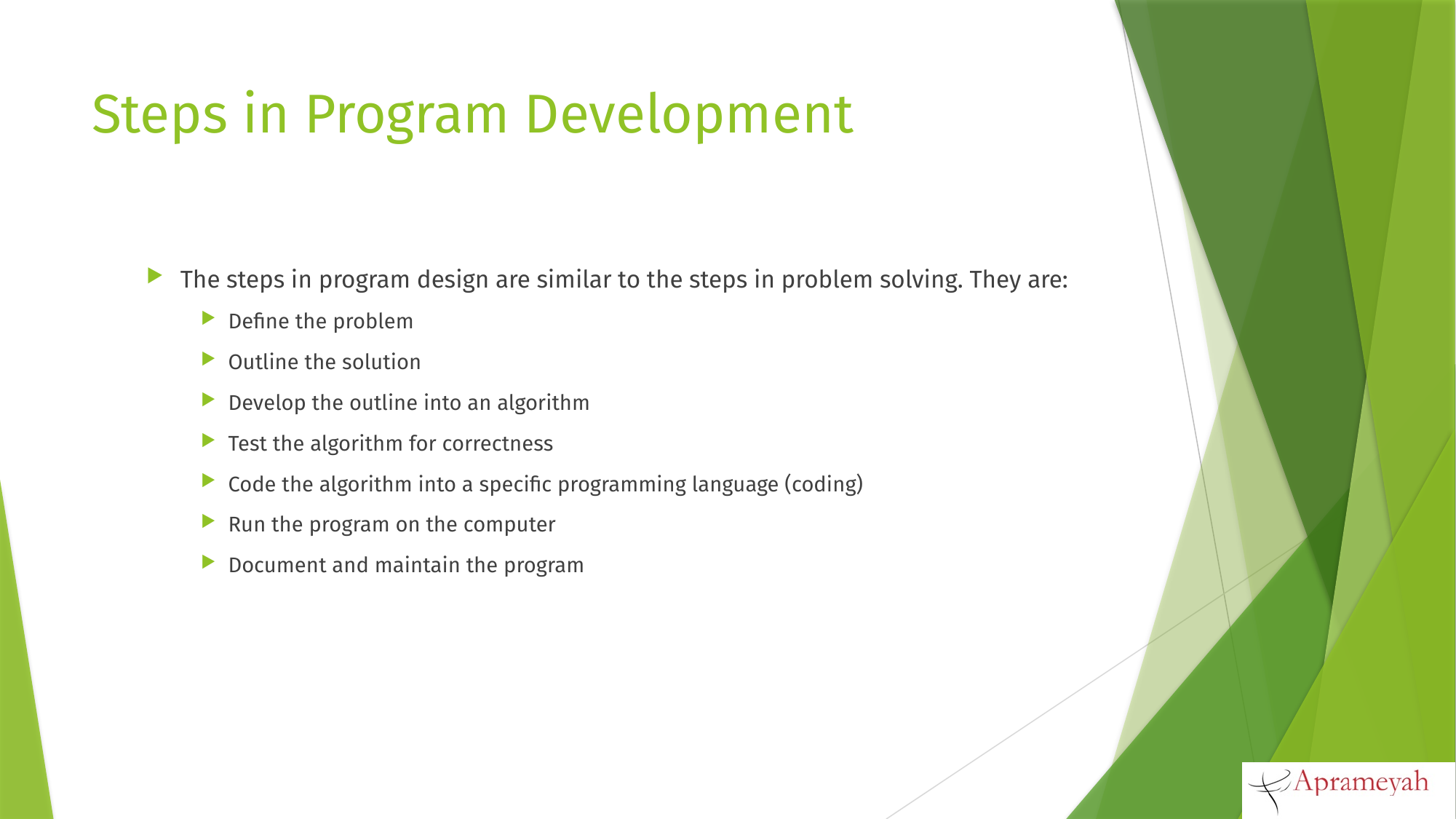

# Steps in Program Development
The steps in program design are similar to the steps in problem solving. They are:
Define the problem
Outline the solution
Develop the outline into an algorithm
Test the algorithm for correctness
Code the algorithm into a specific programming language (coding)
Run the program on the computer
Document and maintain the program